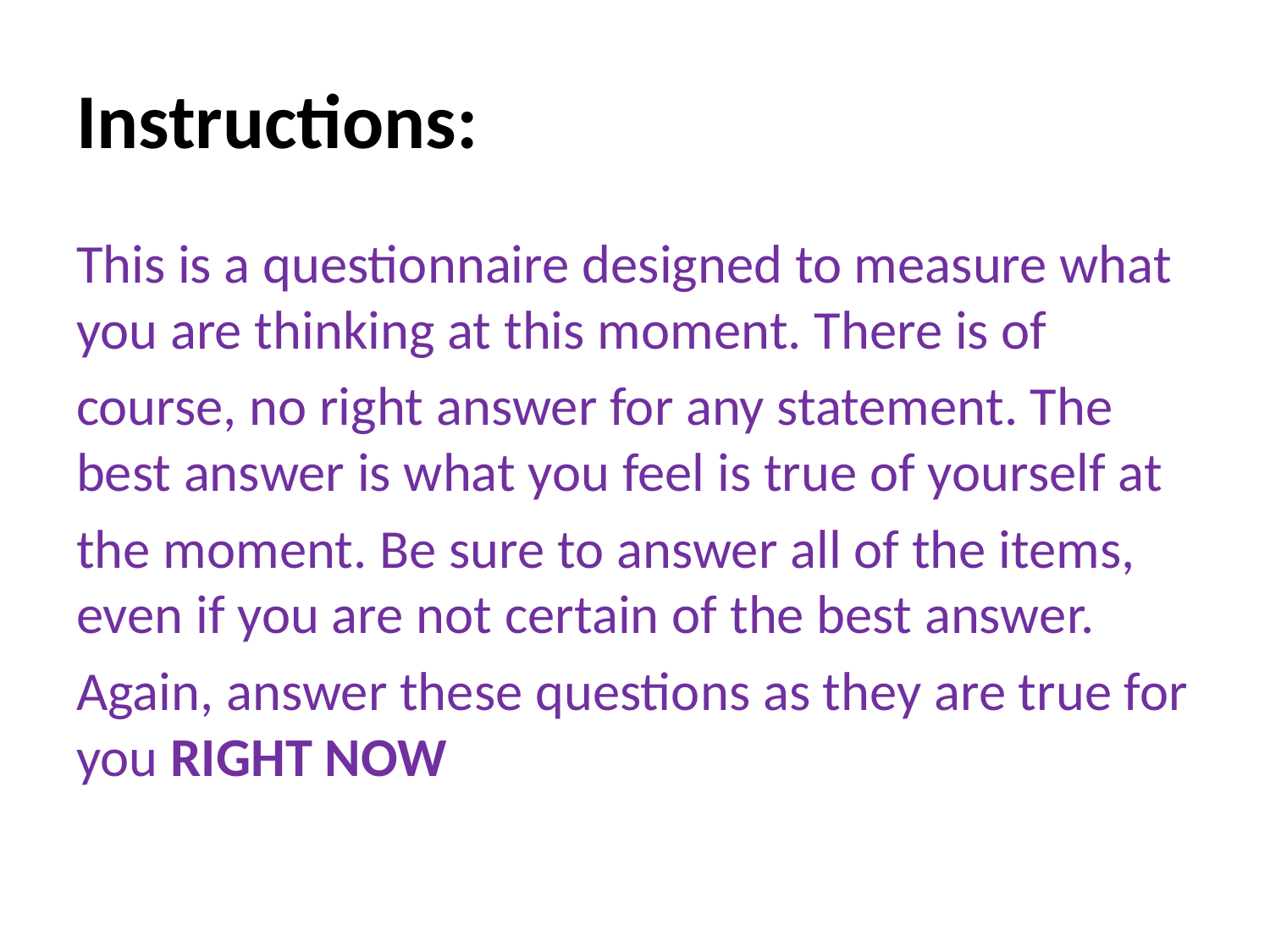

# Instructions:
This is a questionnaire designed to measure what you are thinking at this moment. There is of
course, no right answer for any statement. The best answer is what you feel is true of yourself at
the moment. Be sure to answer all of the items, even if you are not certain of the best answer.
Again, answer these questions as they are true for you RIGHT NOW